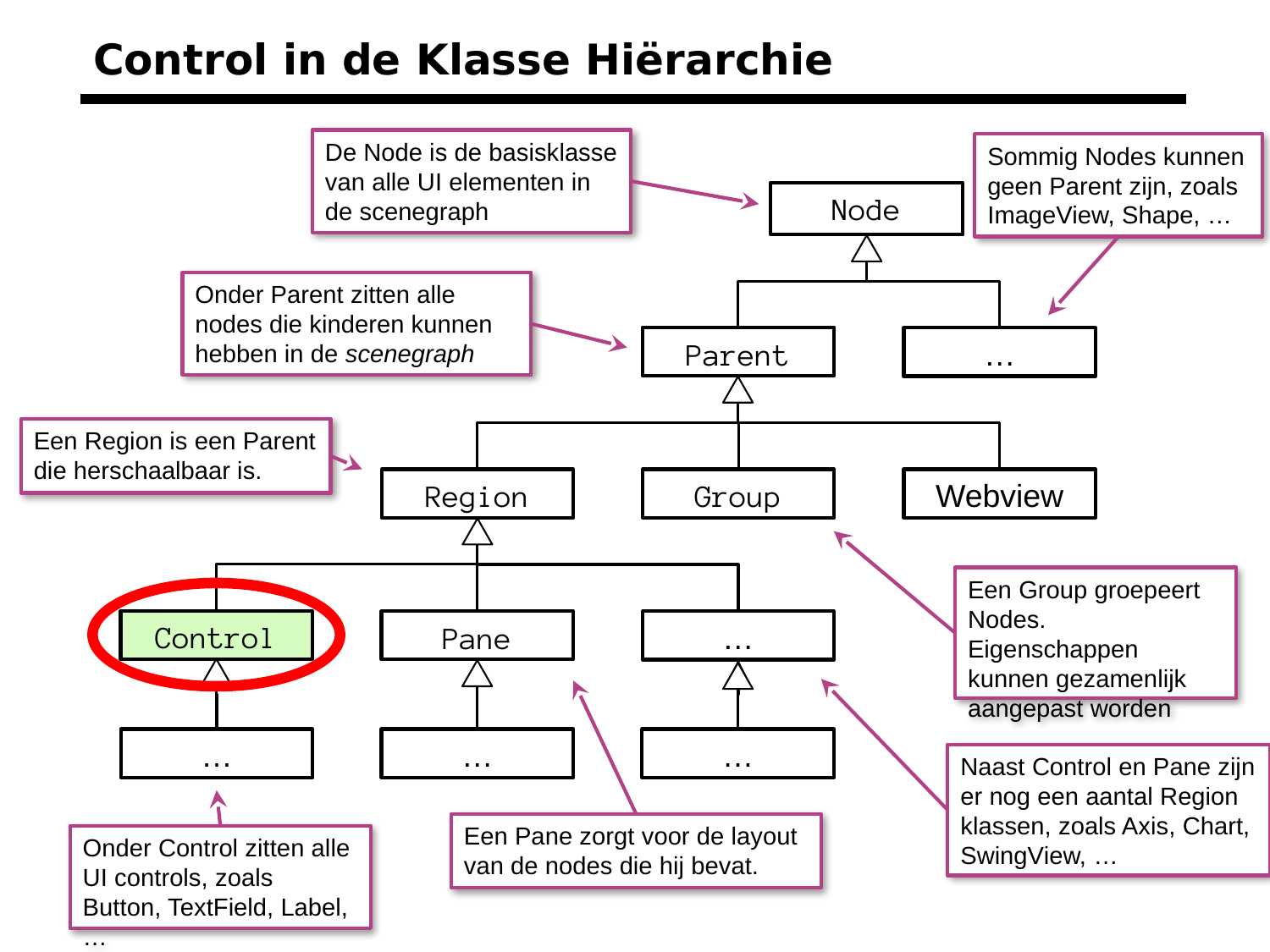

# Control in de Klasse Hiërarchie
De Node is de basisklasse van alle UI elementen in de scenegraph
Sommig Nodes kunnen geen Parent zijn, zoals ImageView, Shape, …
Node

Onder Parent zitten alle nodes die kinderen kunnen hebben in de scenegraph
Parent
…

Een Region is een Parent die herschaalbaar is.
Region
Group
Webview

Een Group groepeert Nodes. Eigenschappen kunnen gezamenlijk aangepast worden

Control
Pane
…

…
…
…
Naast Control en Pane zijn er nog een aantal Region klassen, zoals Axis, Chart, SwingView, …
Een Pane zorgt voor de layout van de nodes die hij bevat.
Onder Control zitten alle UI controls, zoals Button, TextField, Label, …